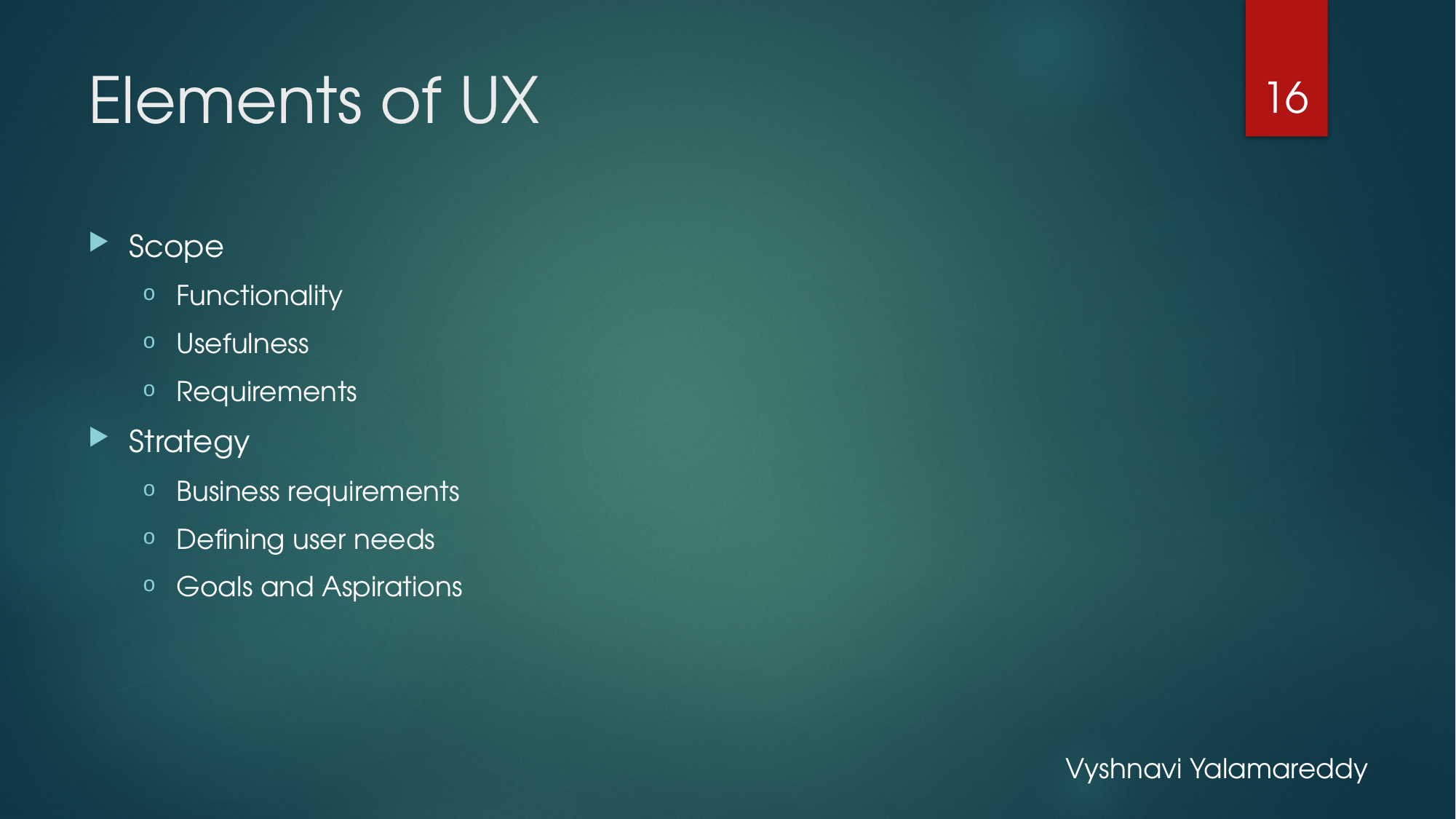

16
# Elements of UX
Scope
Functionality
Usefulness
Requirements
Strategy
Business requirements
Defining user needs
Goals and Aspirations
Vyshnavi Yalamareddy